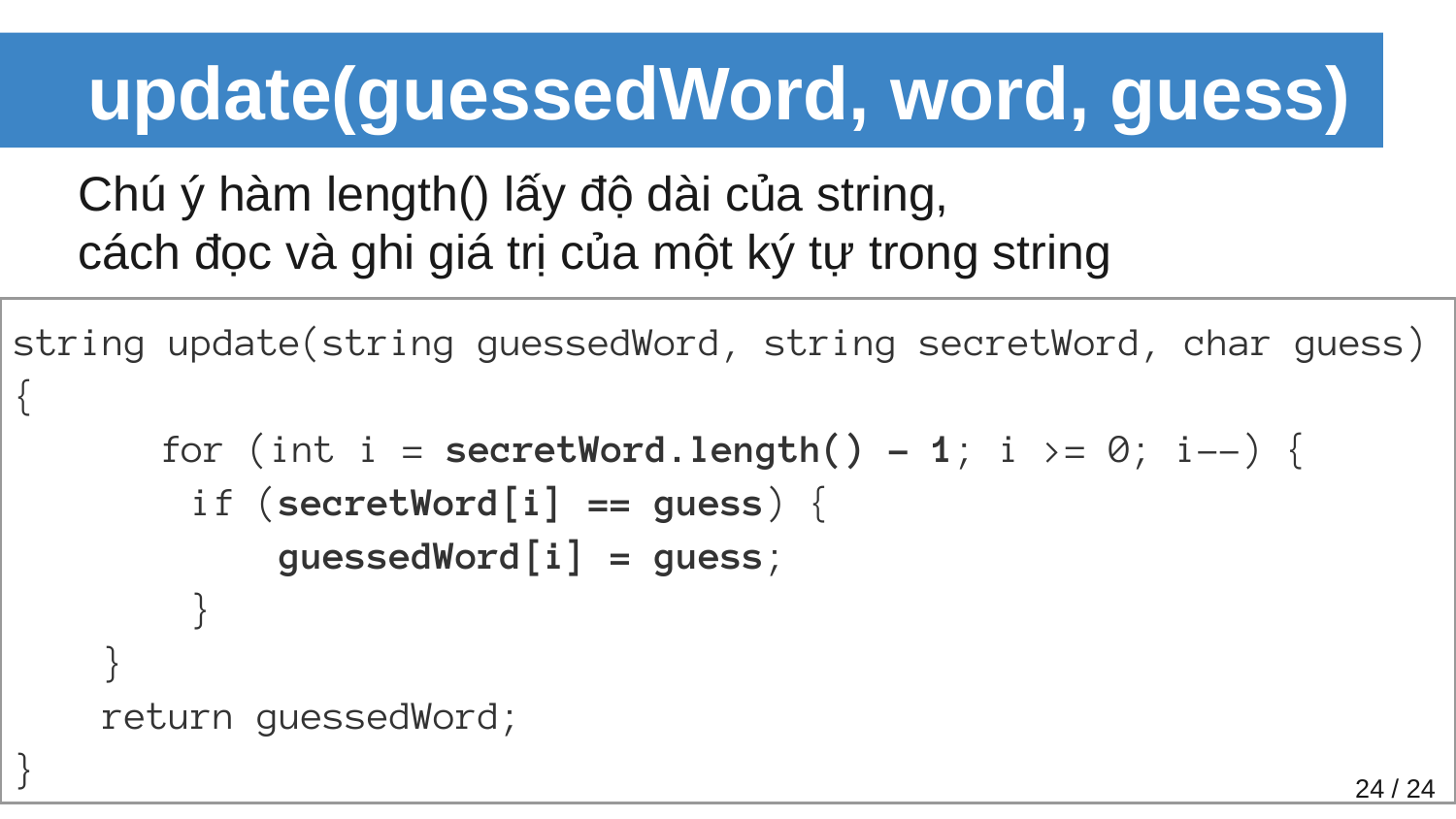

# update(guessedWord, word, guess)
Chú ý hàm length() lấy độ dài của string,
cách đọc và ghi giá trị của một ký tự trong string
string update(string guessedWord, string secretWord, char guess)
{
	for (int i = secretWord.length() - 1; i >= 0; i--) {
        if (secretWord[i] == guess) {
            guessedWord[i] = guess;
        }
    }
    return guessedWord;
}
24 / 24